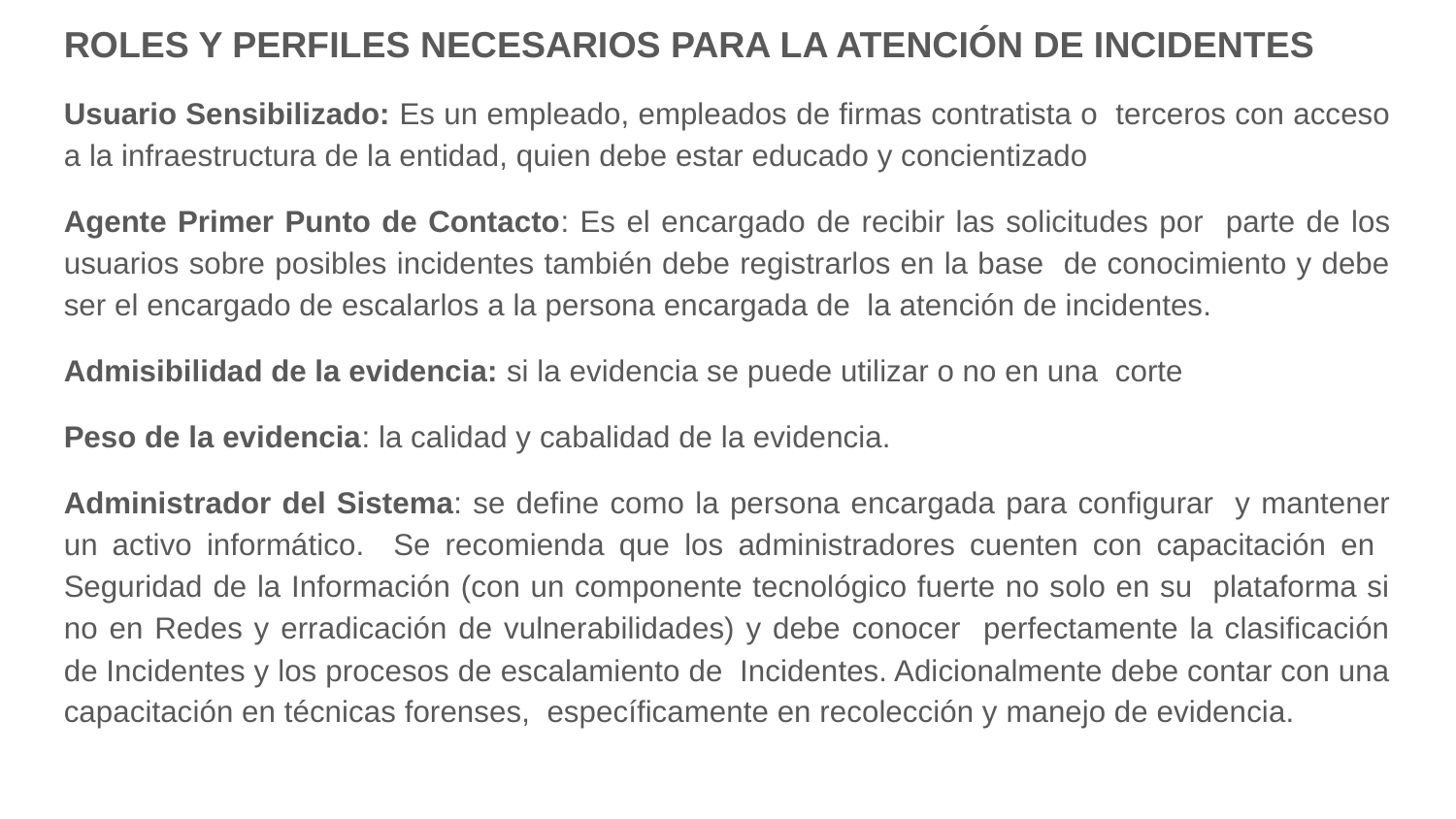

ROLES Y PERFILES NECESARIOS PARA LA ATENCIÓN DE INCIDENTES
Usuario Sensibilizado: Es un empleado, empleados de firmas contratista o  terceros con acceso a la infraestructura de la entidad, quien debe estar educado y concientizado
Agente Primer Punto de Contacto: Es el encargado de recibir las solicitudes por  parte de los usuarios sobre posibles incidentes también debe registrarlos en la base  de conocimiento y debe ser el encargado de escalarlos a la persona encargada de  la atención de incidentes.
Admisibilidad de la evidencia: si la evidencia se puede utilizar o no en una  corte
Peso de la evidencia: la calidad y cabalidad de la evidencia.
Administrador del Sistema: se define como la persona encargada para configurar  y mantener un activo informático.  Se recomienda que los administradores cuenten con capacitación en  Seguridad de la Información (con un componente tecnológico fuerte no solo en su  plataforma si no en Redes y erradicación de vulnerabilidades) y debe conocer  perfectamente la clasificación de Incidentes y los procesos de escalamiento de  Incidentes. Adicionalmente debe contar con una capacitación en técnicas forenses,  específicamente en recolección y manejo de evidencia.